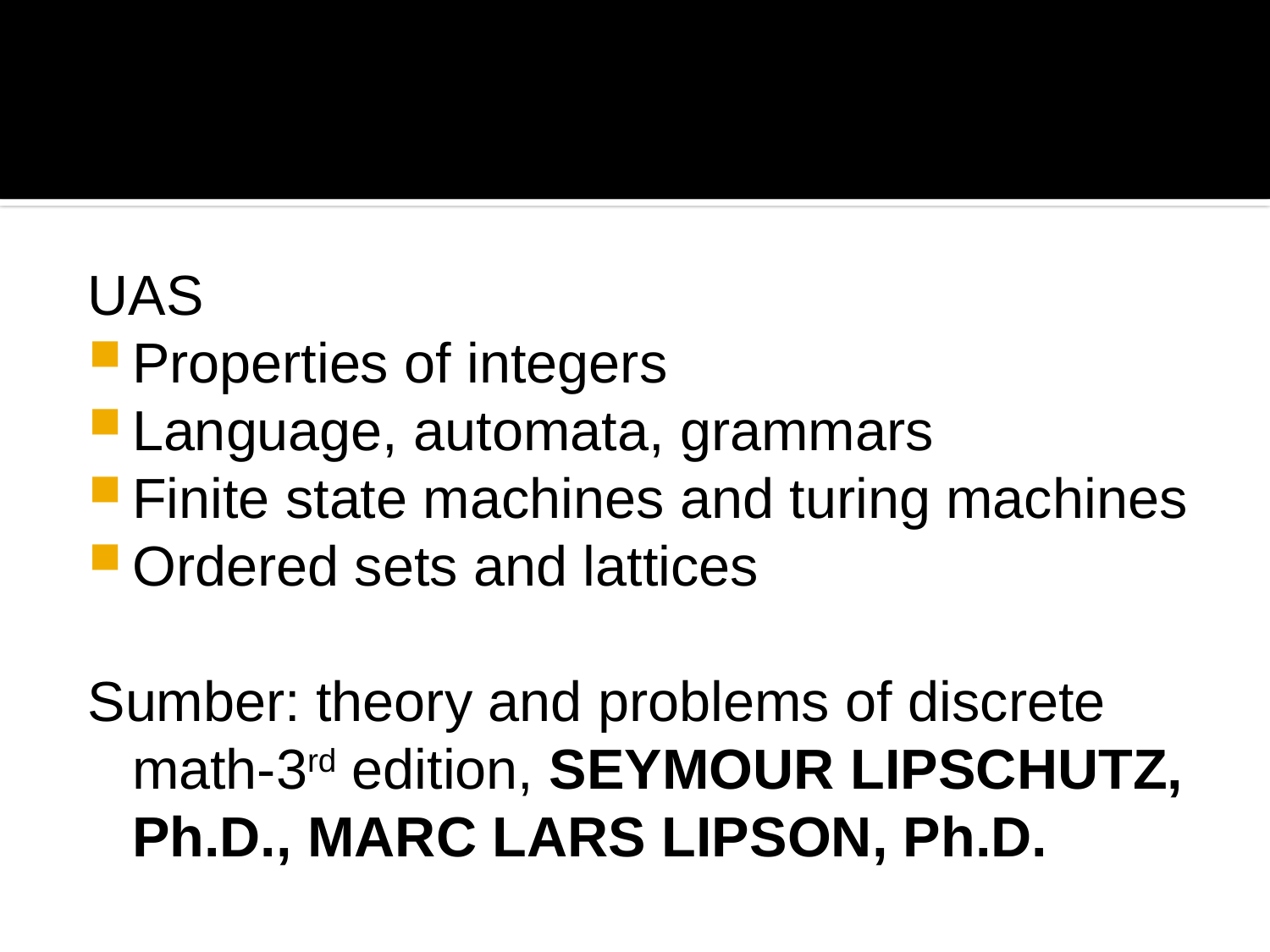

#
UAS
Properties of integers
Language, automata, grammars
Finite state machines and turing machines
Ordered sets and lattices

Sumber: theory and problems of discrete math-3rd edition, SEYMOUR LIPSCHUTZ, Ph.D., MARC LARS LIPSON, Ph.D.